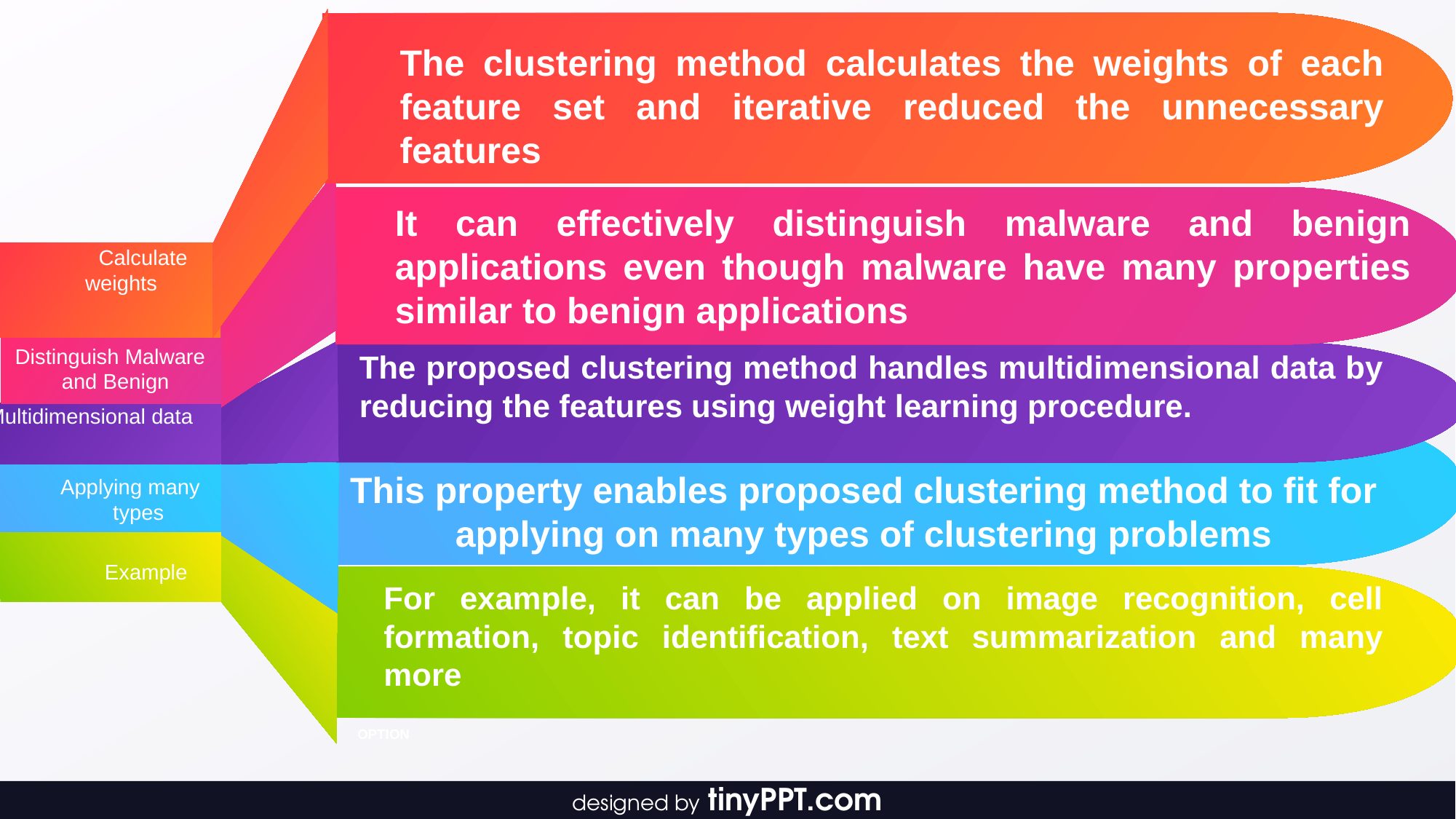

The clustering method calculates the weights of each
feature set and iterative reduced the unnecessary features

It can effectively distinguish malware and benign applications even though malware have many properties similar to benign applications

Calculate weights

Distinguish Malware and Benign

The proposed clustering method handles multidimensional data by reducing the features using weight learning procedure.

Multidimensional data

This property enables proposed clustering method to fit for applying on many types of clustering problems

Applying many types

Example

For example, it can be applied on image recognition, cell formation, topic identification, text summarization and many more
OPTION